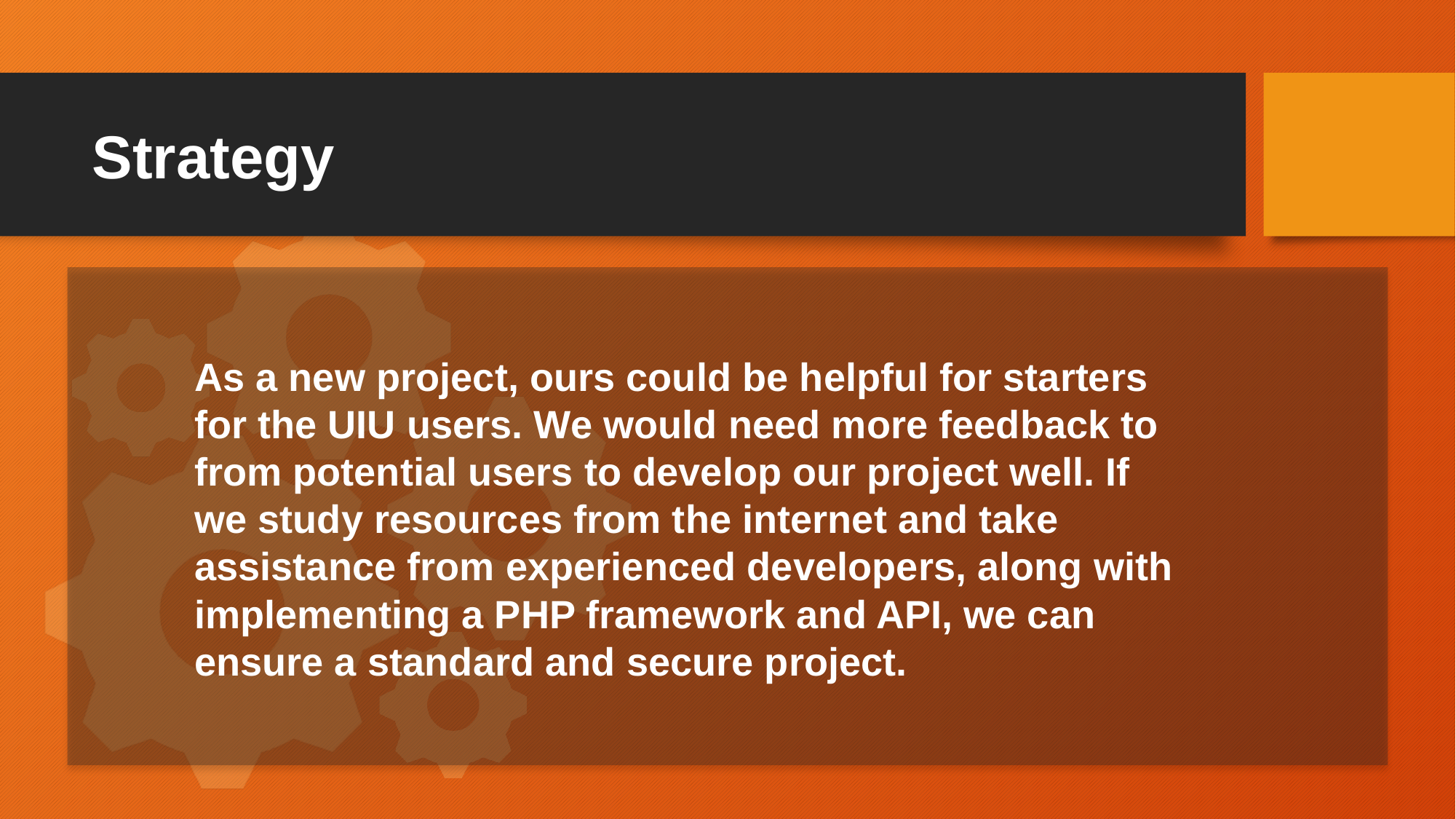

# Strategy

As a new project, ours could be helpful for starters
for the UIU users. We would need more feedback to from potential users to develop our project well. If we study resources from the internet and take assistance from experienced developers, along with implementing a PHP framework and API, we can ensure a standard and secure project.